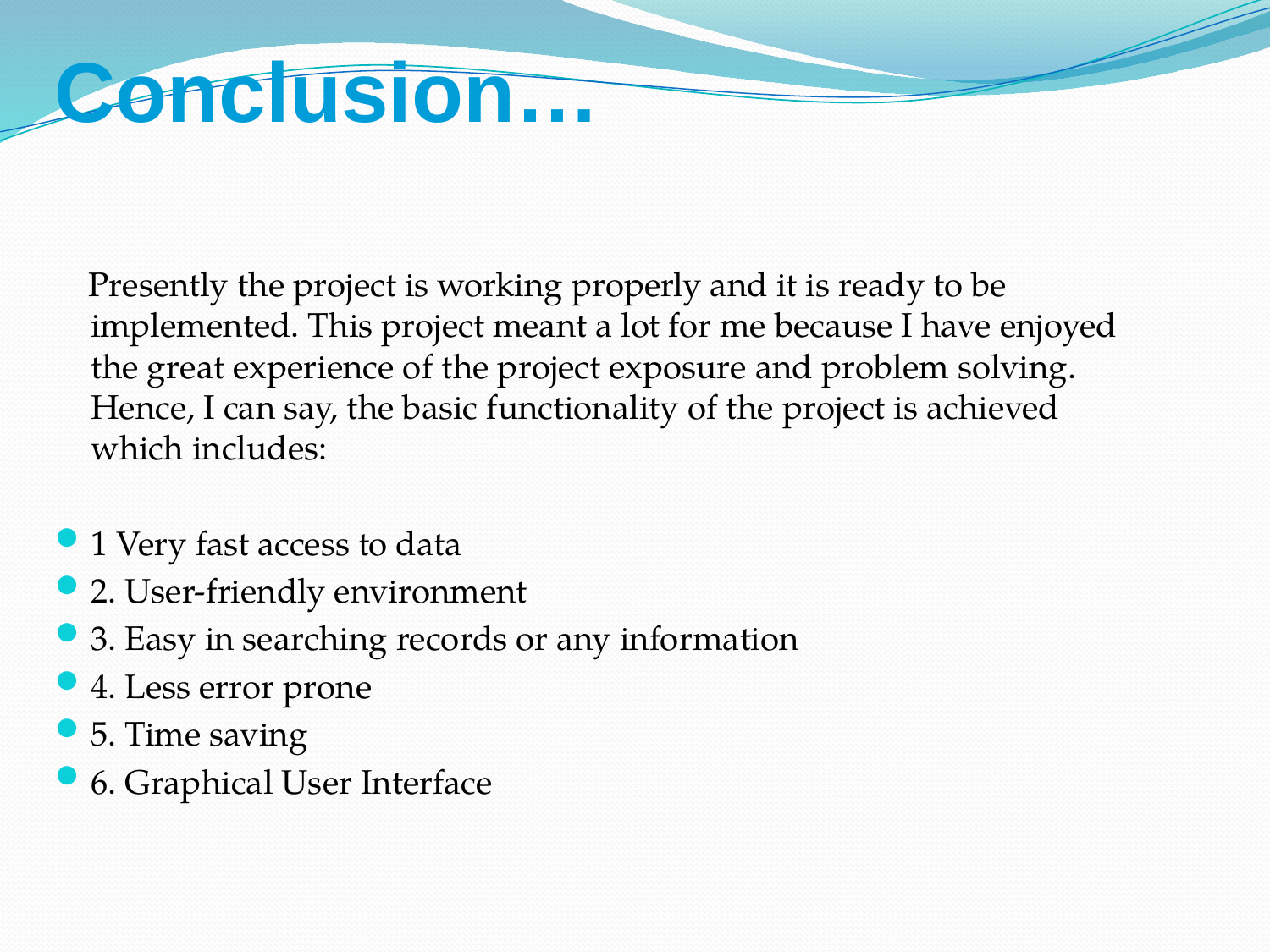

Conclusion…

    Presently the project is working properly and it is ready to be implemented. This project meant a lot for me because I have enjoyed the great experience of the project exposure and problem solving. Hence, I can say, the basic functionality of the project is achieved which includes:

1 Very fast access to data
2. User-friendly environment
3. Easy in searching records or any information
4. Less error prone
5. Time saving
6. Graphical User Interface